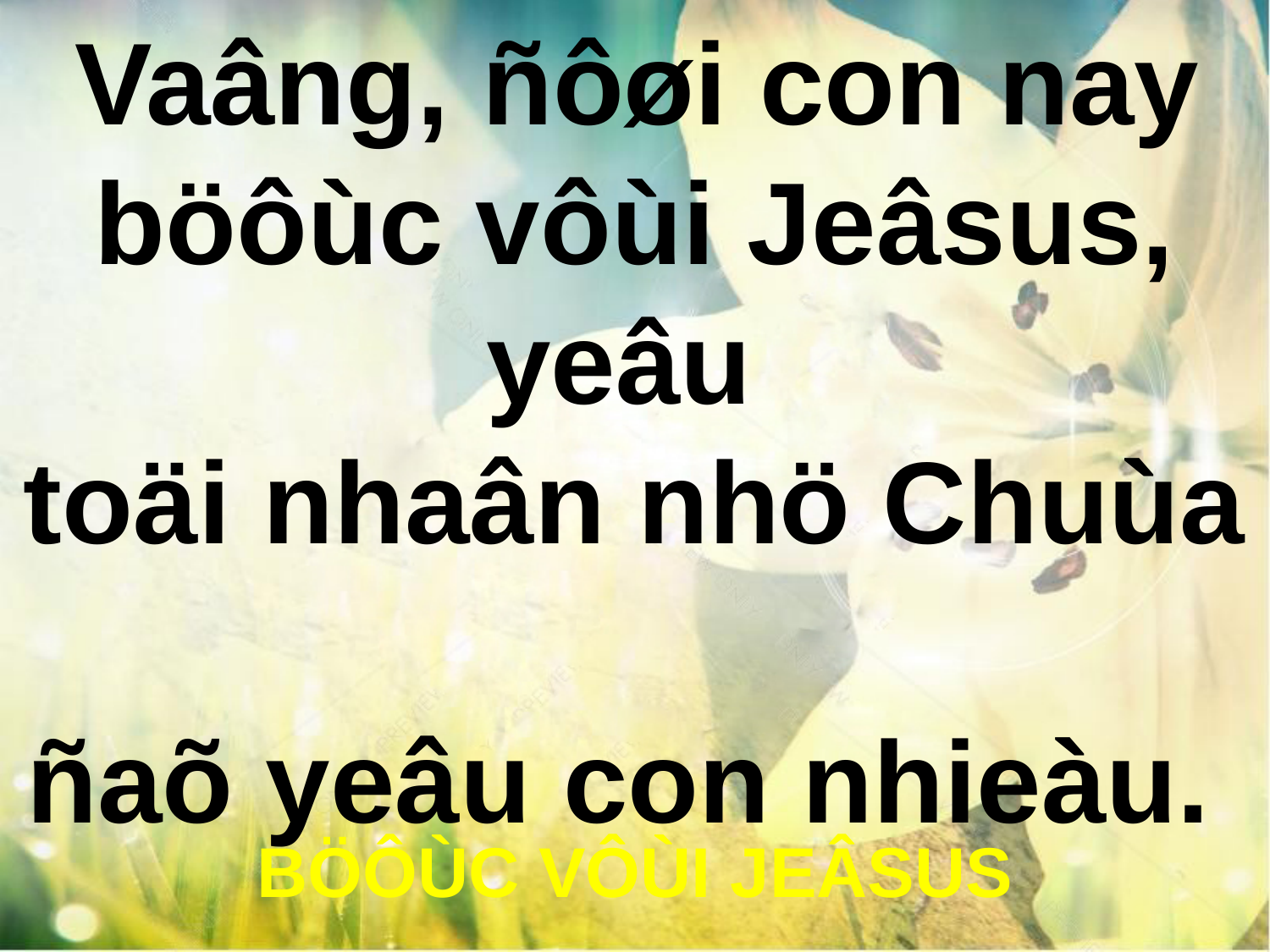

Vaâng, ñôøi con nay
böôùc vôùi Jeâsus, yeâu
toäi nhaân nhö Chuùa
ñaõ yeâu con nhieàu.
BÖÔÙC VÔÙI JEÂSUS